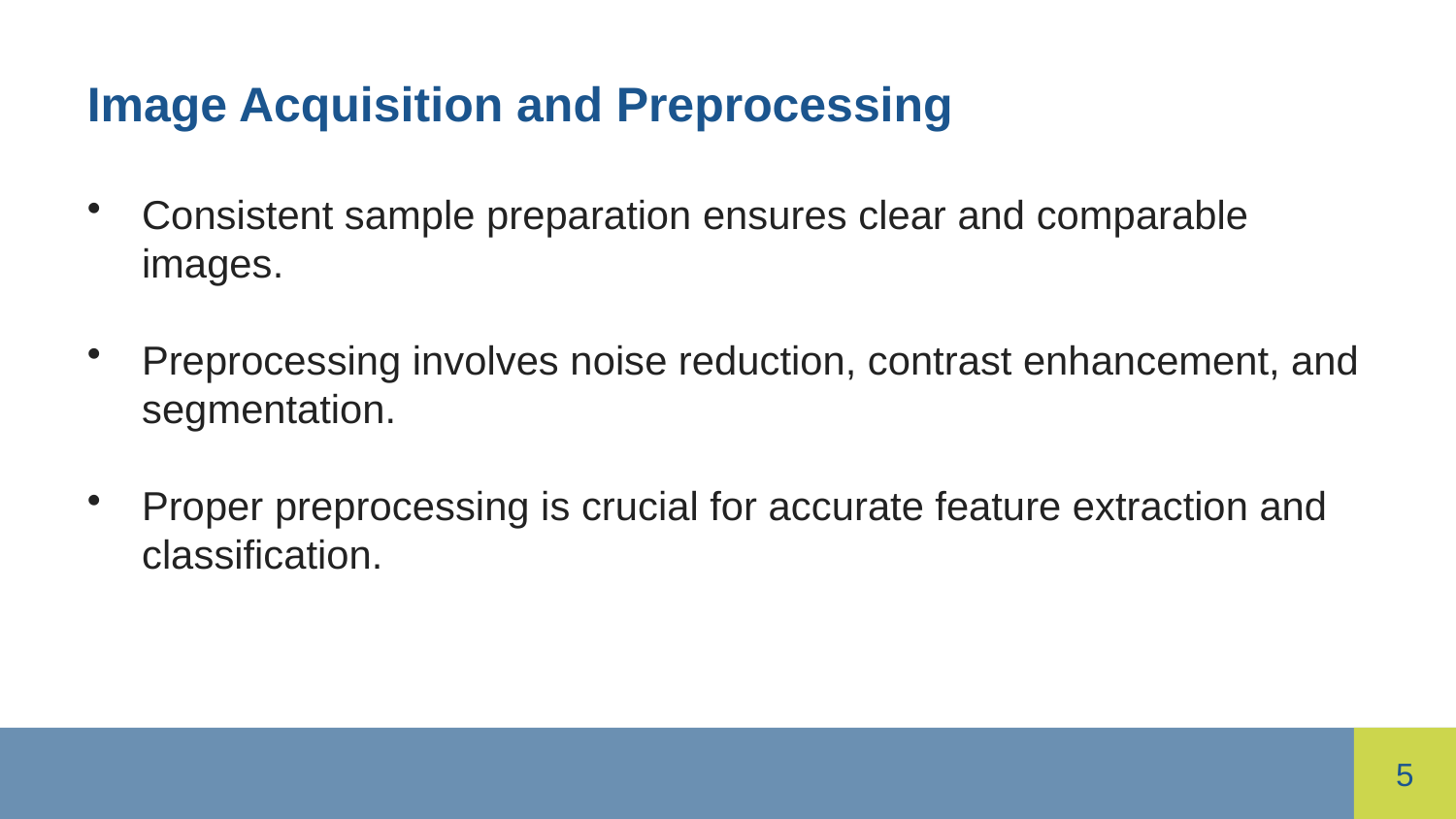

Image Acquisition and Preprocessing
Consistent sample preparation ensures clear and comparable images.

Preprocessing involves noise reduction, contrast enhancement, and segmentation.

Proper preprocessing is crucial for accurate feature extraction and classification.

5